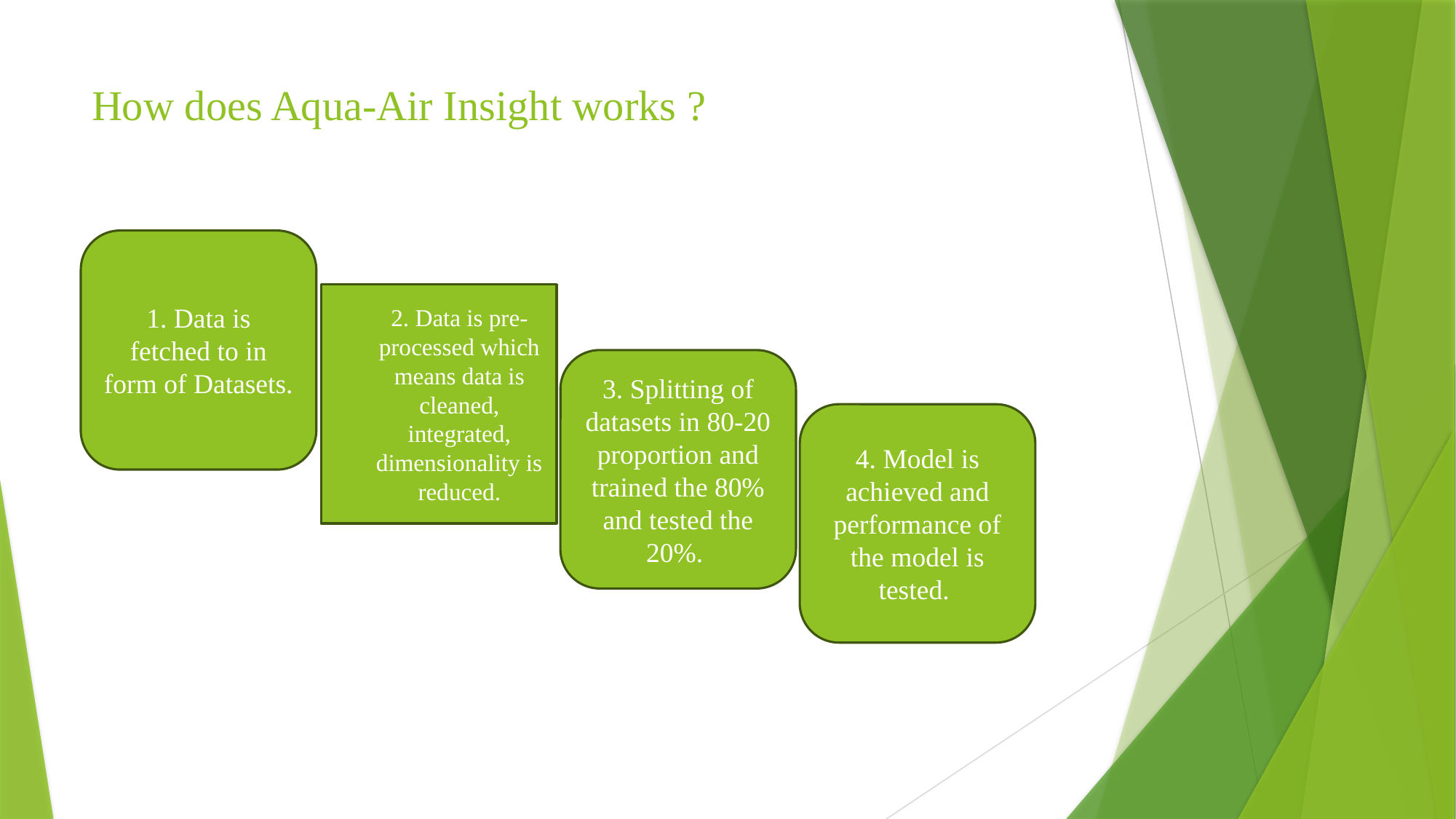

# How does Aqua-Air Insight works ?
1. Data is fetched to in form of Datasets.
2. Data is pre-processed which means data is cleaned, integrated, dimensionality is reduced.
3. Splitting of datasets in 80-20 proportion and trained the 80% and tested the 20%.
4. Model is achieved and performance of the model is tested.